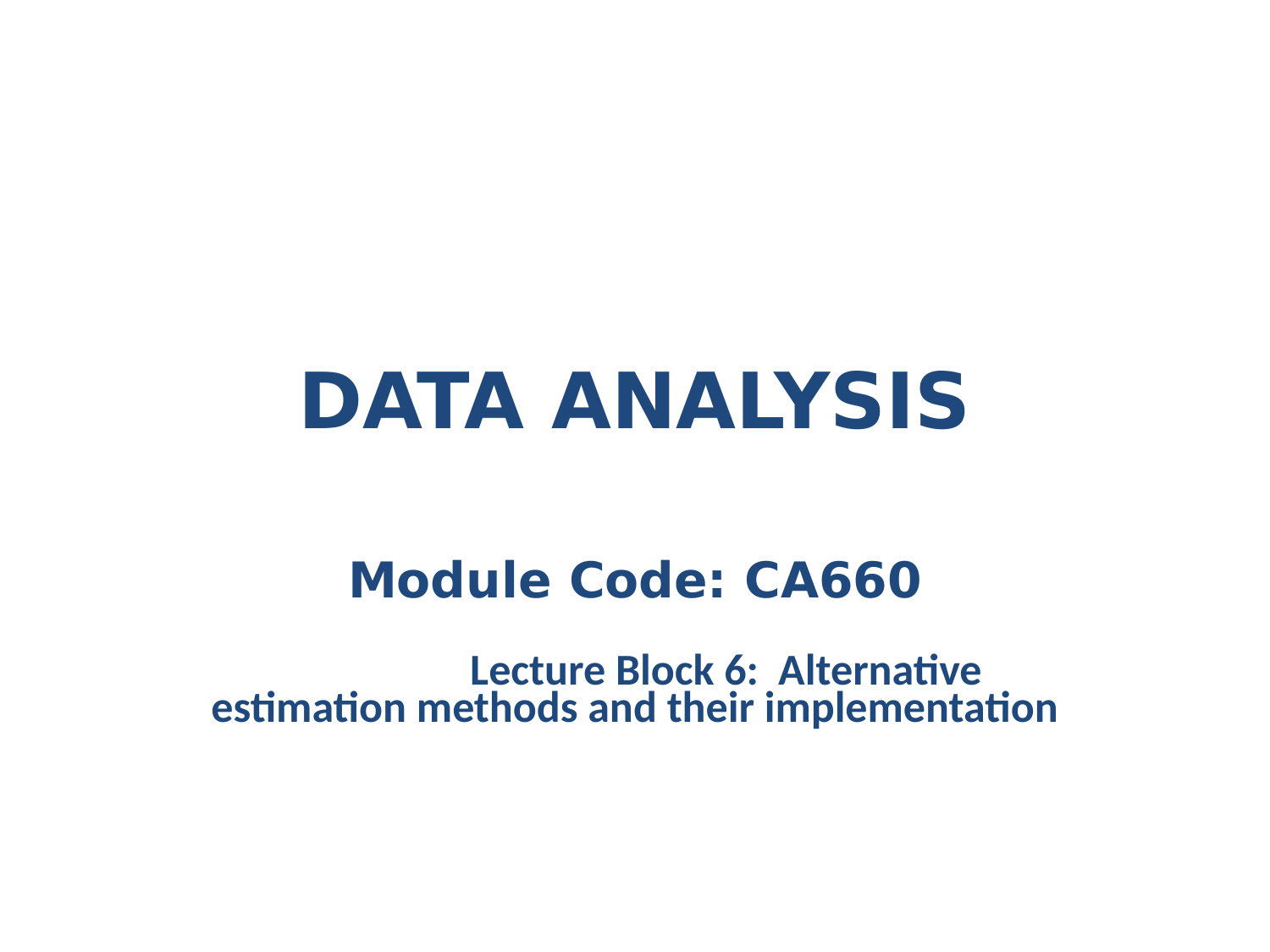

# DATA ANALYSIS

Module Code: CA660

                     Lecture Block 6:  Alternative estimation methods and their implementation